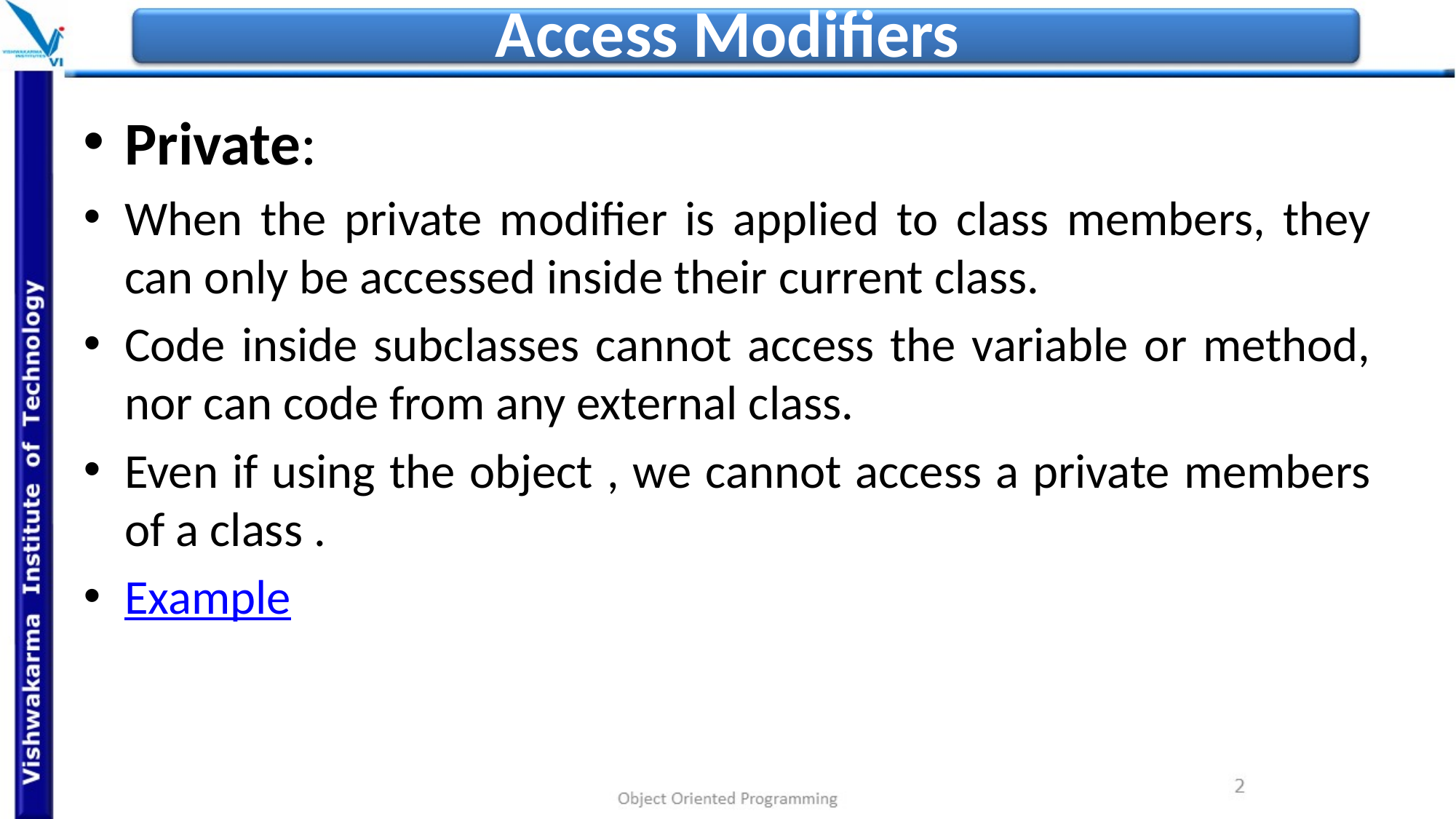

# Access Modifiers
Private:
When the private modifier is applied to class members, they can only be accessed inside their current class.
Code inside subclasses cannot access the variable or method, nor can code from any external class.
Even if using the object , we cannot access a private members of a class .
Example